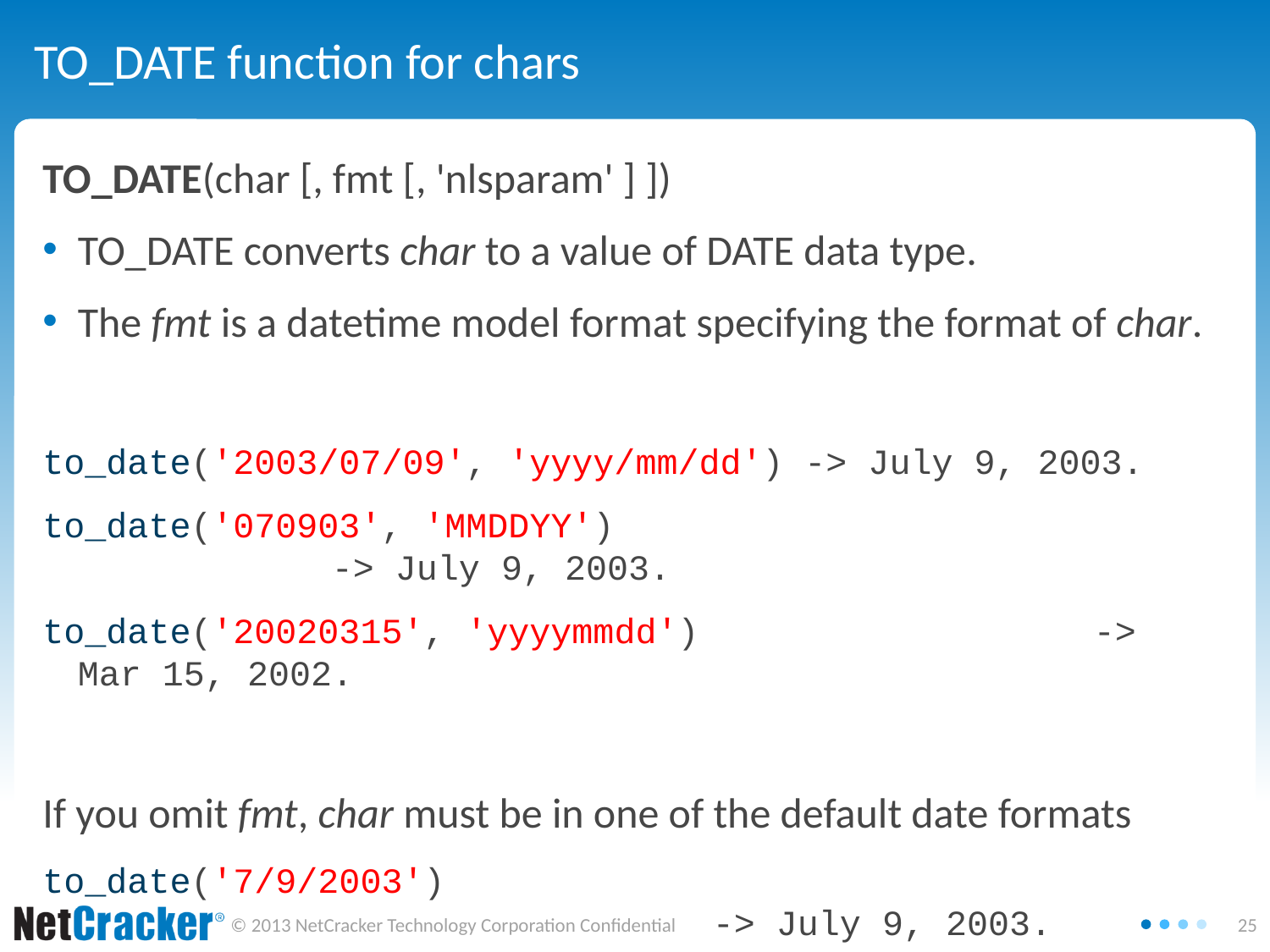

# TO_DATE function for chars
TO_DATE(char [, fmt [, 'nlsparam' ] ])
TO_DATE converts char to a value of DATE data type.
The fmt is a datetime model format specifying the format of char.

to_date('2003/07/09', 'yyyy/mm/dd') -> July 9, 2003.
to_date('070903', 'MMDDYY')						-> July 9, 2003.
to_date('20020315', 'yyyymmdd')				-> Mar 15, 2002.

If you omit fmt, char must be in one of the default date formats
to_date('7/9/2003') 										-> July 9, 2003.